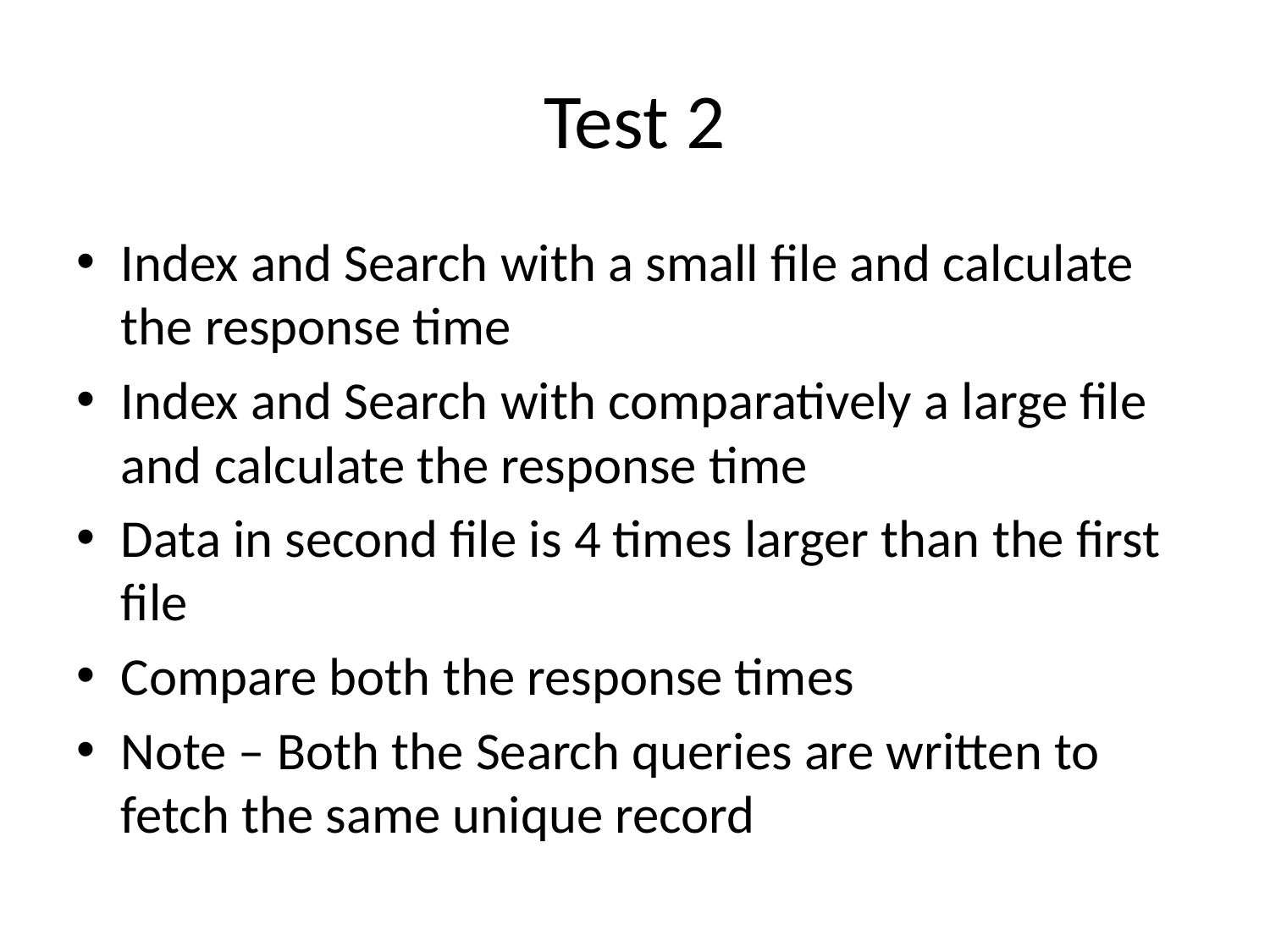

# Test 2
Index and Search with a small file and calculate the response time
Index and Search with comparatively a large file and calculate the response time
Data in second file is 4 times larger than the first file
Compare both the response times
Note – Both the Search queries are written to fetch the same unique record